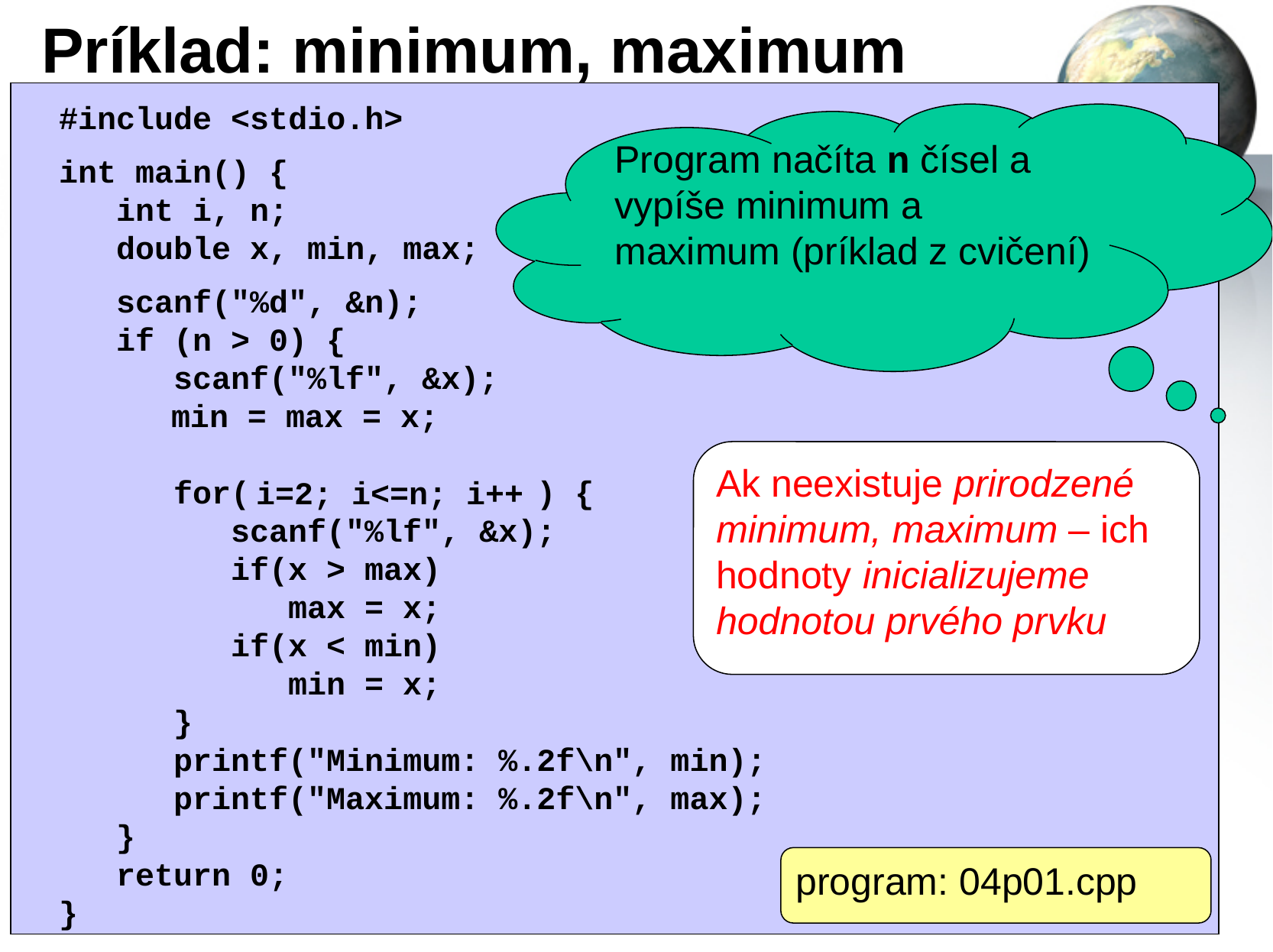

# Príklad: minimum, maximum

#include <stdio.h>

int main() {
   int i, n;
   double x, min, max;

   scanf("%d", &n);
   if (n > 0) {
	scanf("%lf", &x);

      for(               ) {
         scanf("%lf", &x);
         if(x > max)
            max = x;
         if(x < min)
            min = x;
      }
      printf("Minimum: %.2f\n", min);
      printf("Maximum: %.2f\n", max);
   }
   return 0;
}
Program načíta n čísel a vypíše minimum a maximum (príklad z cvičení)

min = max = x;
Ak neexistuje prirodzené minimum, maximum – ich hodnoty inicializujeme hodnotou prvého prvku
i=2; i<=n; i++
program: 04p01.cpp